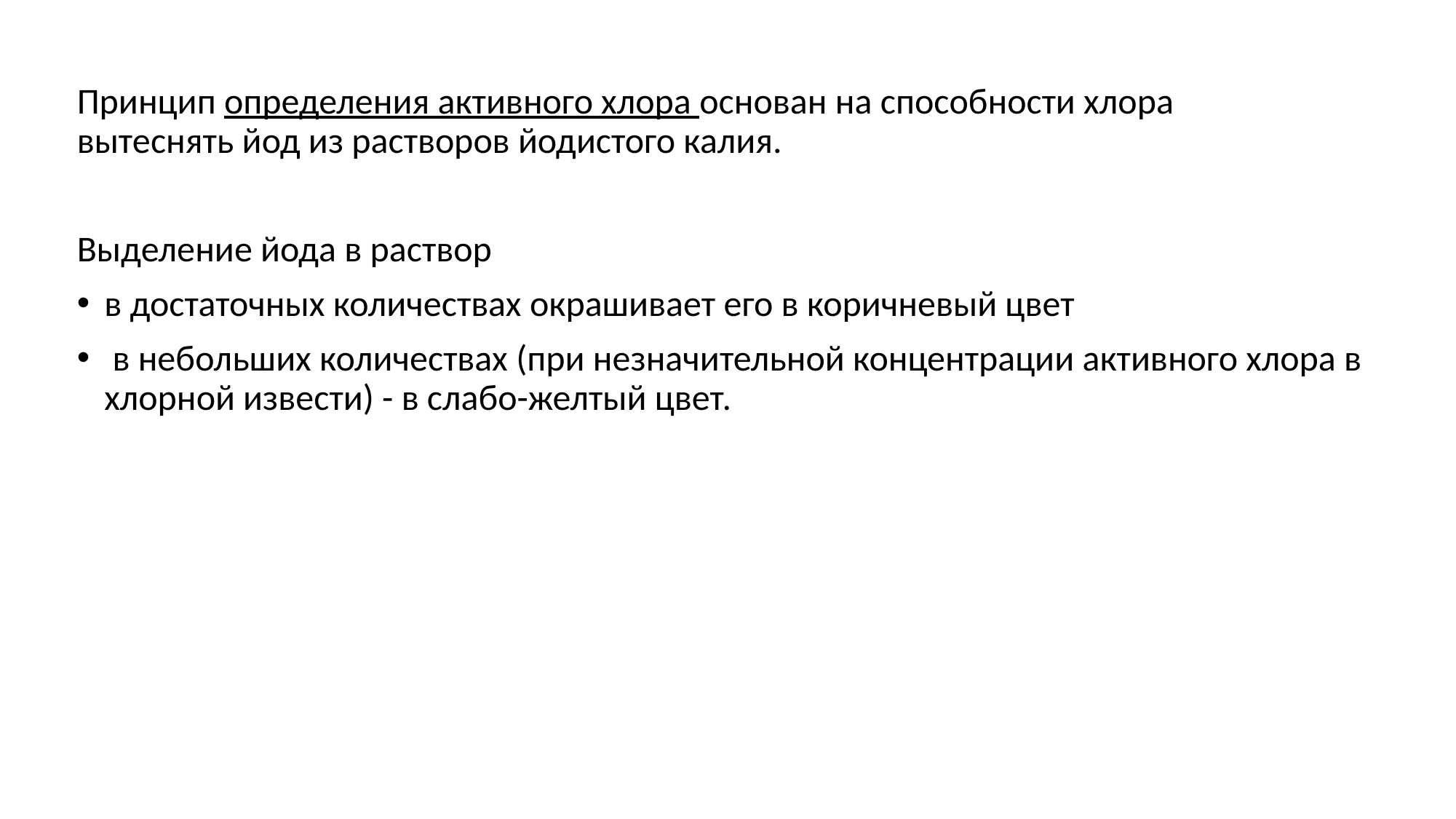

Принцип определения активного хлора основан на способности хлора вытеснять йод из растворов йодистого калия.

Выделение йода в раствор
в достаточных количествах окрашивает его в коричневый цвет
 в небольших количествах (при незначительной концентрации активного хлора в хлорной извести) - в слабо-желтый цвет.